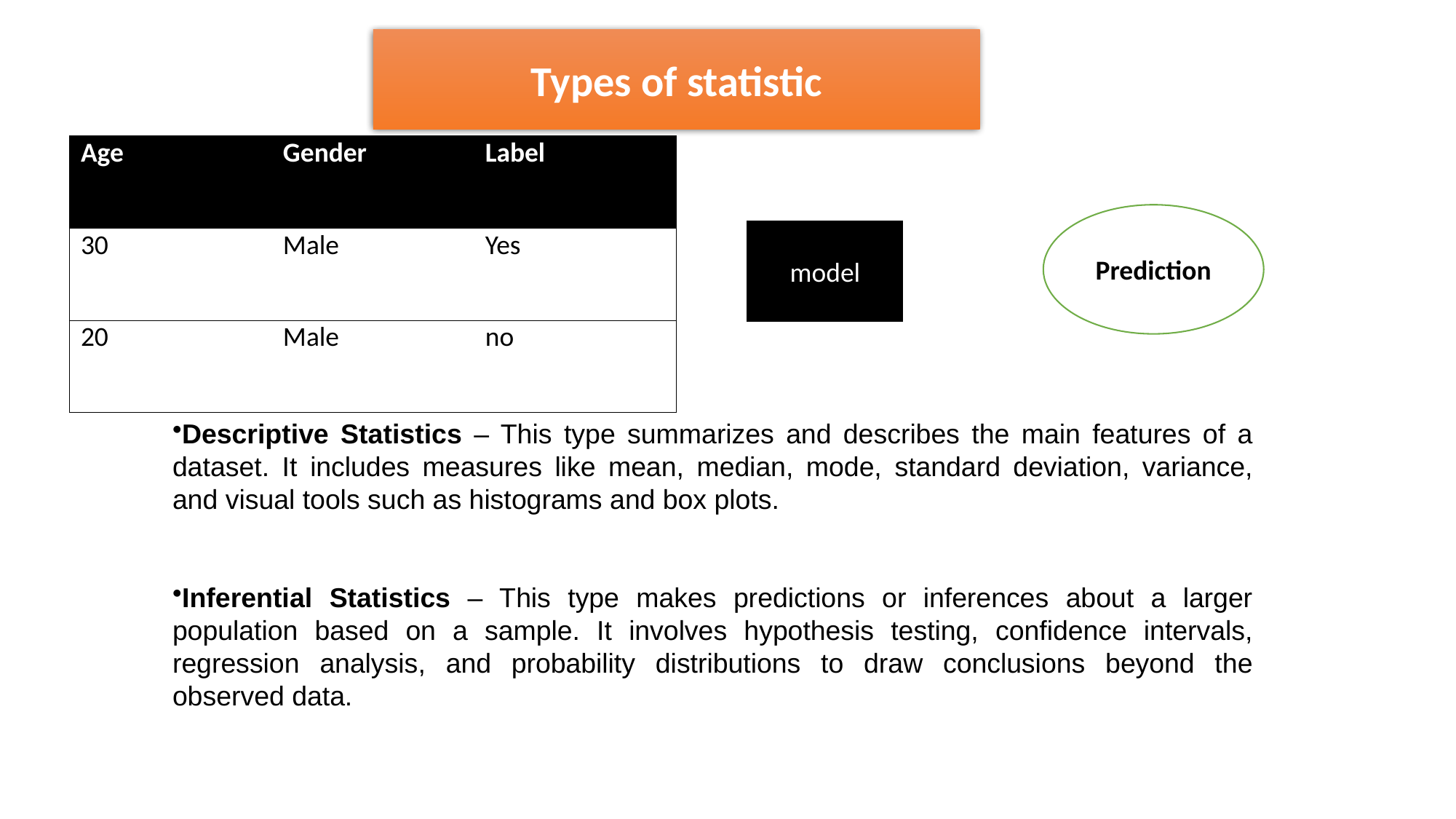

Types of statistic
| Age | Gender | Label |
| --- | --- | --- |
| 30 | Male | Yes |
| 20 | Male | no |
Prediction
model
Descriptive Statistics – This type summarizes and describes the main features of a dataset. It includes measures like mean, median, mode, standard deviation, variance, and visual tools such as histograms and box plots.

Inferential Statistics – This type makes predictions or inferences about a larger population based on a sample. It involves hypothesis testing, confidence intervals, regression analysis, and probability distributions to draw conclusions beyond the observed data.